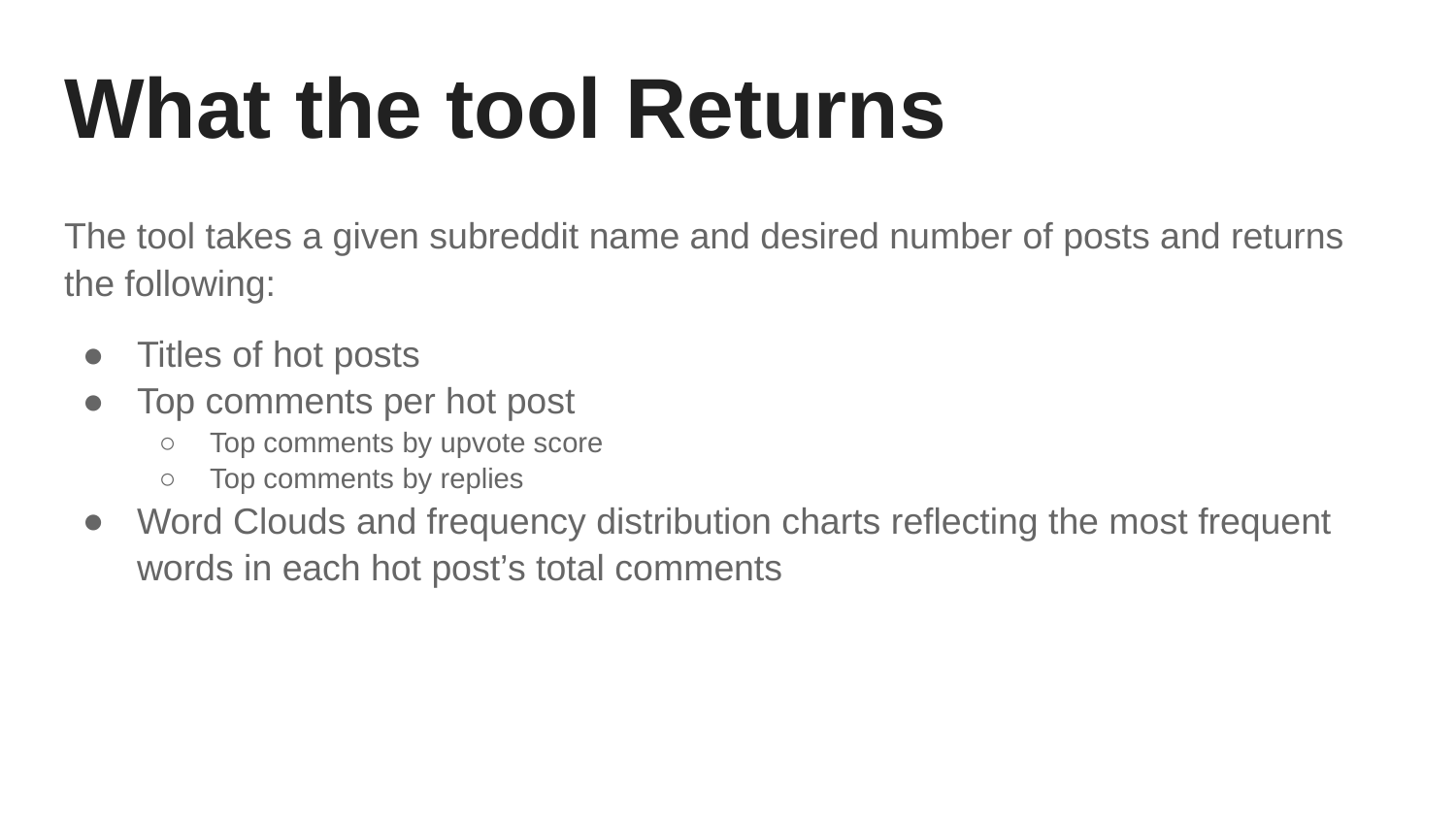

# What the tool Returns
The tool takes a given subreddit name and desired number of posts and returns the following:
Titles of hot posts
Top comments per hot post
Top comments by upvote score
Top comments by replies
Word Clouds and frequency distribution charts reflecting the most frequent words in each hot post’s total comments